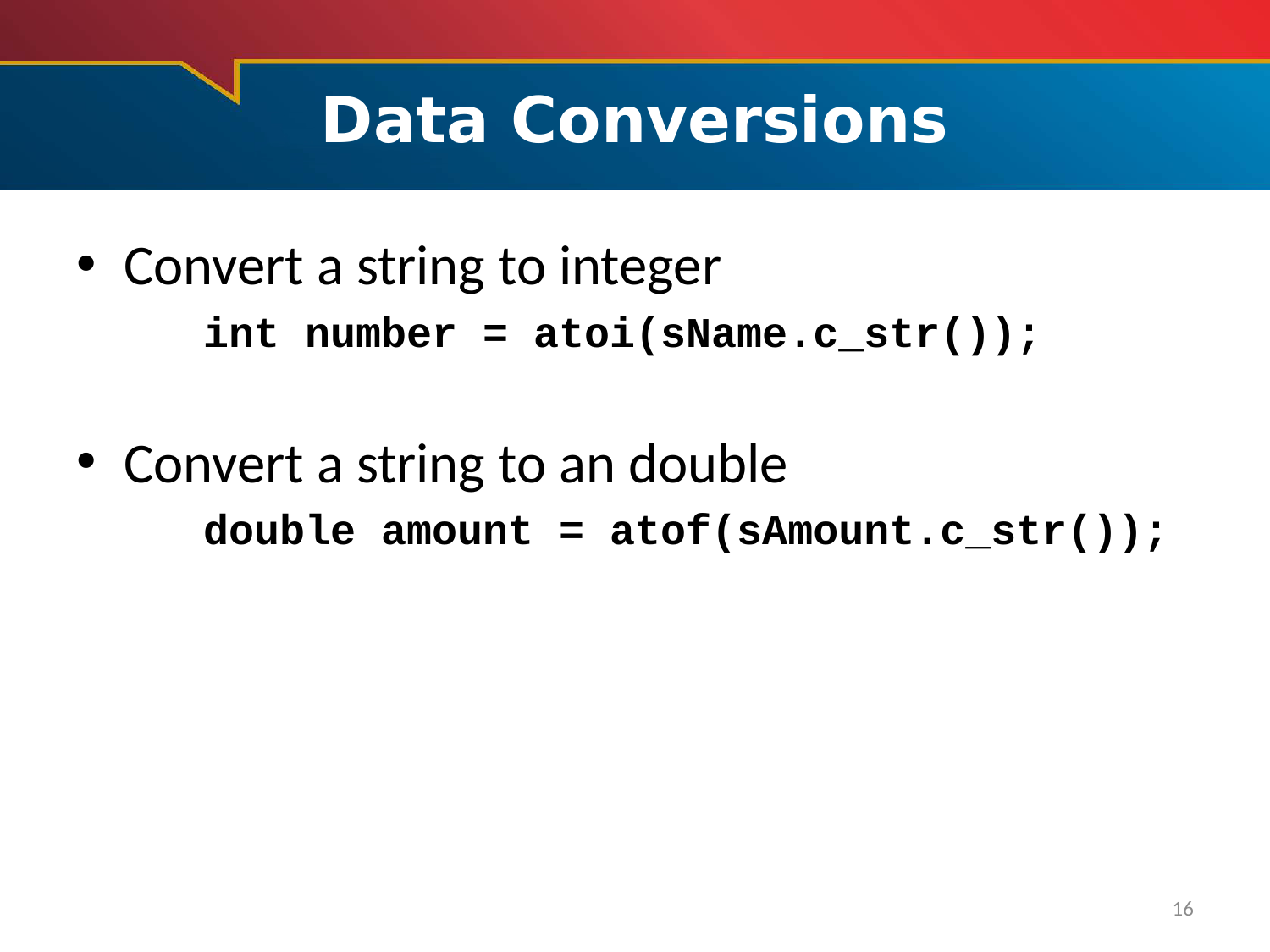

# Data Conversions
Convert a string to integer
int number = atoi(sName.c_str());

Convert a string to an double
double amount = atof(sAmount.c_str());

16